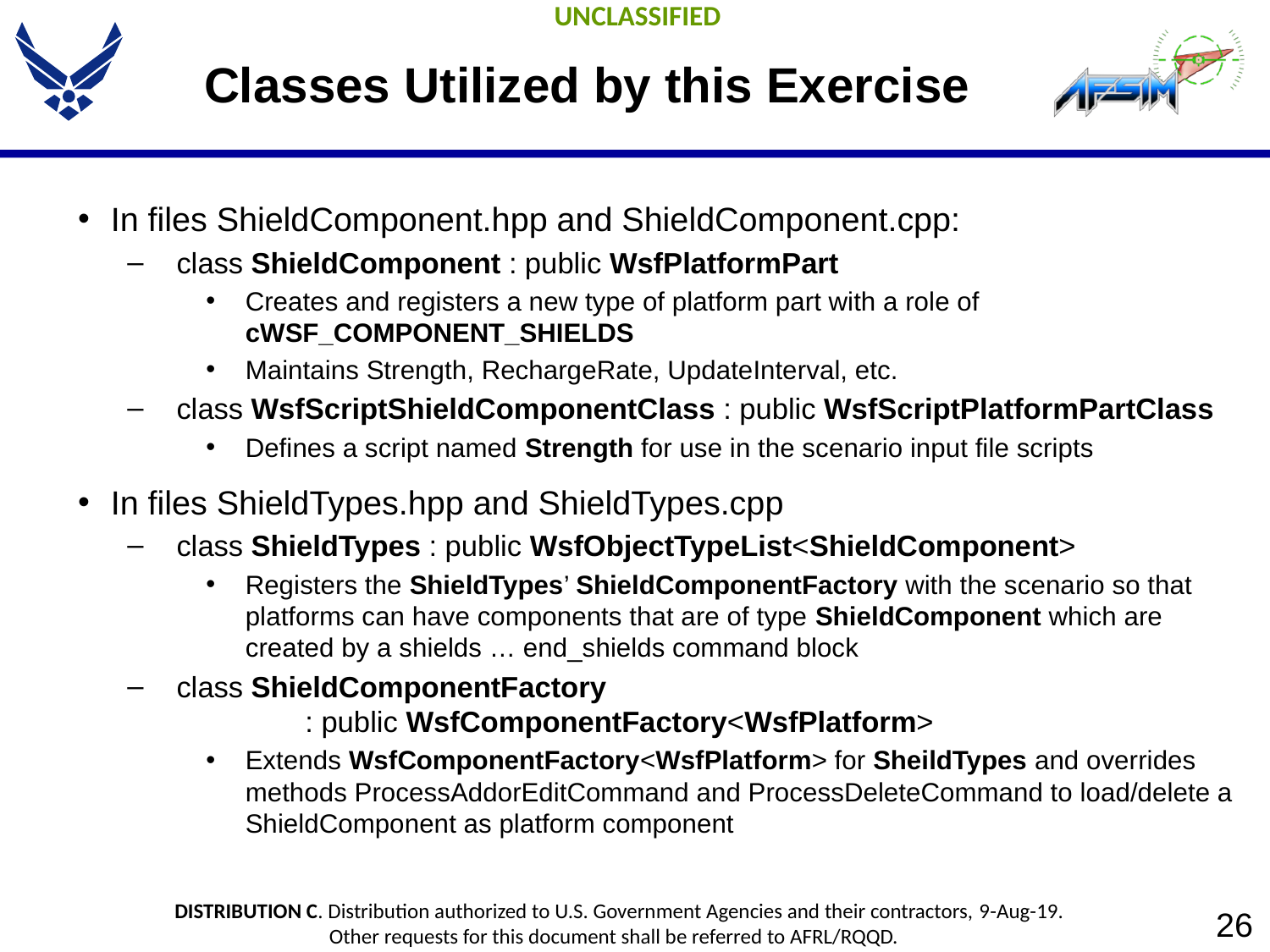

# Classes Utilized by this Exercise
In files ShieldComponent.hpp and ShieldComponent.cpp:
class ShieldComponent : public WsfPlatformPart
Creates and registers a new type of platform part with a role of cWSF_COMPONENT_SHIELDS
Maintains Strength, RechargeRate, UpdateInterval, etc.
class WsfScriptShieldComponentClass : public WsfScriptPlatformPartClass
Defines a script named Strength for use in the scenario input file scripts
In files ShieldTypes.hpp and ShieldTypes.cpp
class ShieldTypes : public WsfObjectTypeList<ShieldComponent>
Registers the ShieldTypes’ ShieldComponentFactory with the scenario so that platforms can have components that are of type ShieldComponent which are created by a shields … end_shields command block
class ShieldComponentFactory
                : public WsfComponentFactory<WsfPlatform>
Extends WsfComponentFactory<WsfPlatform> for SheildTypes and overrides methods ProcessAddorEditCommand and ProcessDeleteCommand to load/delete a ShieldComponent as platform component